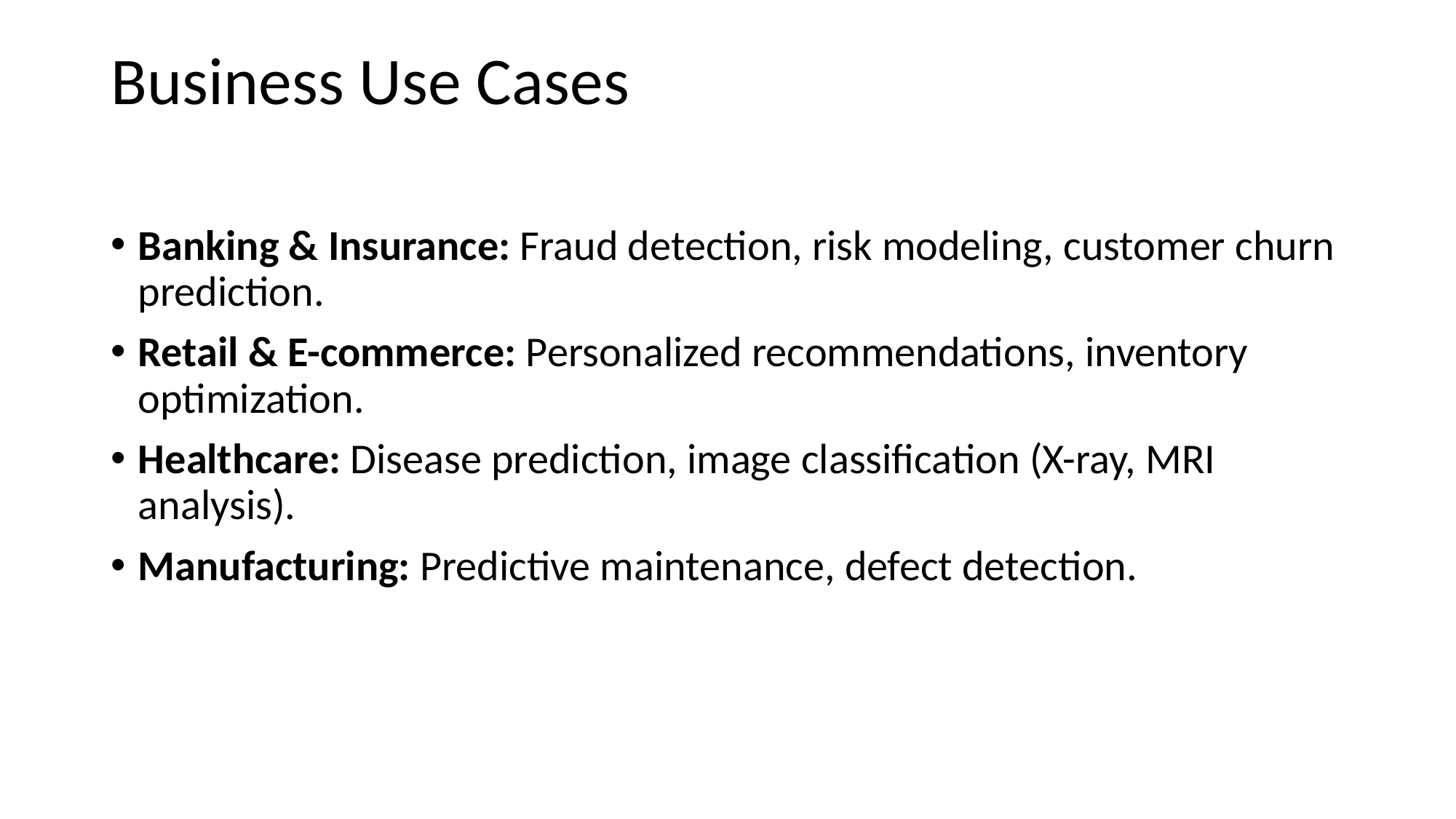

# Business Use Cases
Banking & Insurance: Fraud detection, risk modeling, customer churn prediction.
Retail & E-commerce: Personalized recommendations, inventory optimization.
Healthcare: Disease prediction, image classification (X-ray, MRI analysis).
Manufacturing: Predictive maintenance, defect detection.